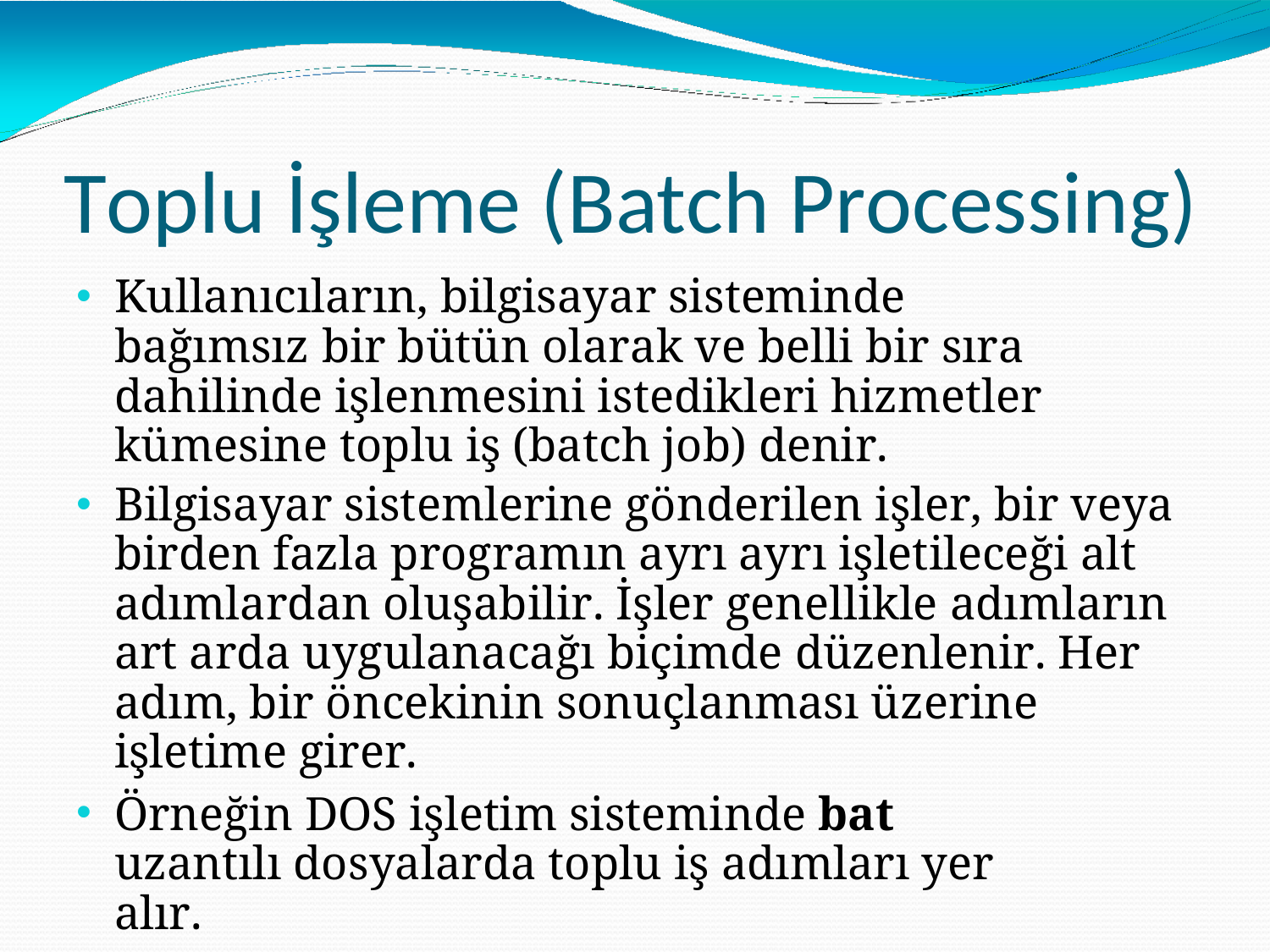

# Toplu İşleme (Batch Processing)
Kullanıcıların, bilgisayar sisteminde bağımsız bir bütün olarak ve belli bir sıra dahilinde işlenmesini istedikleri hizmetler kümesine toplu iş (batch job) denir.
Bilgisayar sistemlerine gönderilen işler, bir veya birden fazla programın ayrı ayrı işletileceği alt adımlardan oluşabilir. İşler genellikle adımların art arda uygulanacağı biçimde düzenlenir. Her adım, bir öncekinin sonuçlanması üzerine işletime girer.
Örneğin DOS işletim sisteminde bat uzantılı dosyalarda toplu iş adımları yer alır.